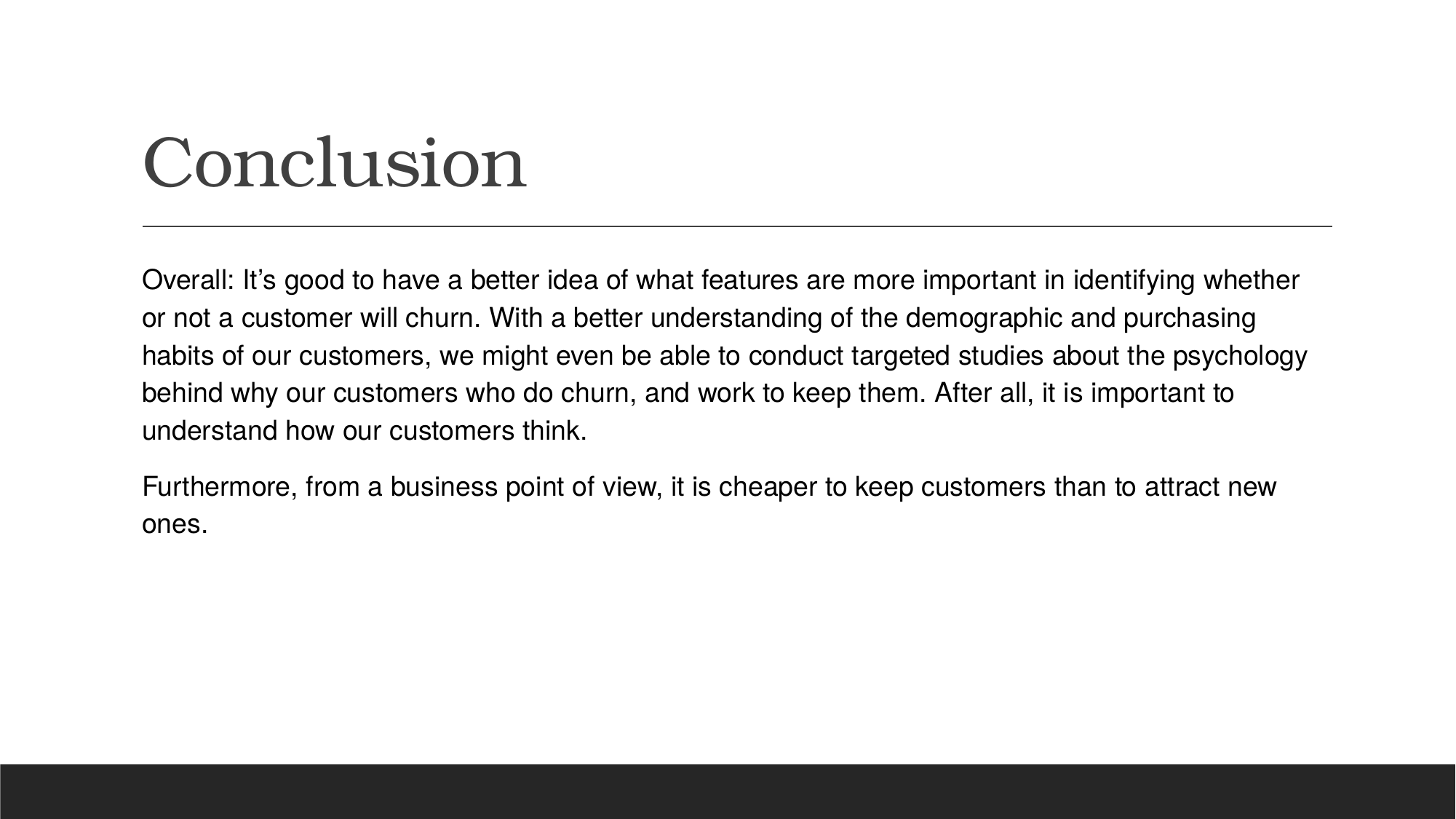

# Conclusion
Overall: It’s good to have a better idea of what features are more important in identifying whether or not a customer will churn. With a better understanding of the demographic and purchasing habits of our customers, we might even be able to conduct targeted studies about the psychology behind why our customers who do churn, and work to keep them. After all, it is important to understand how our customers think.
Furthermore, from a business point of view, it is cheaper to keep customers than to attract new ones.